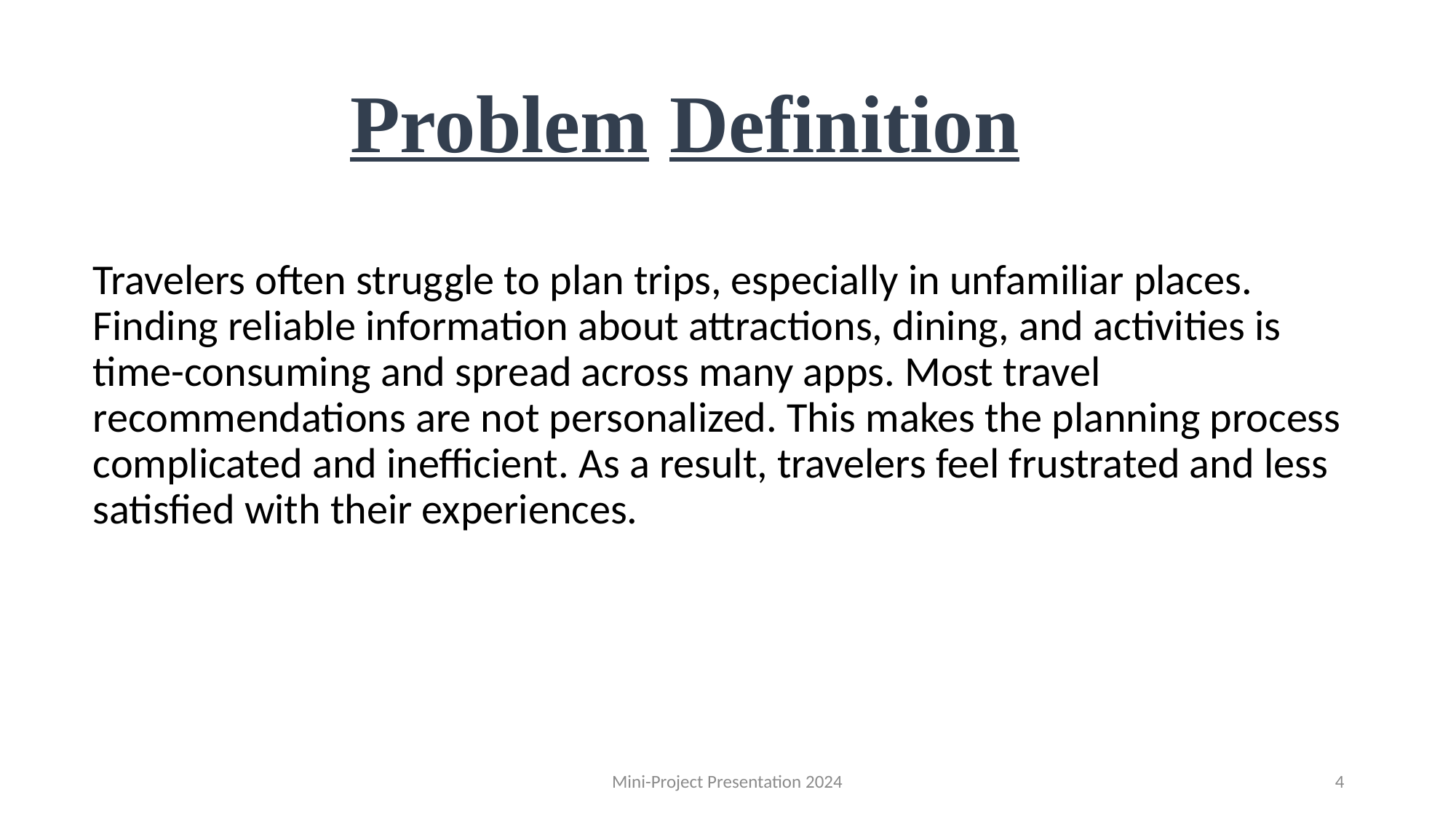

# Problem Definition
Travelers often struggle to plan trips, especially in unfamiliar places. Finding reliable information about attractions, dining, and activities is time-consuming and spread across many apps. Most travel recommendations are not personalized. This makes the planning process complicated and inefficient. As a result, travelers feel frustrated and less satisfied with their experiences.
Mini-Project Presentation 2024
4